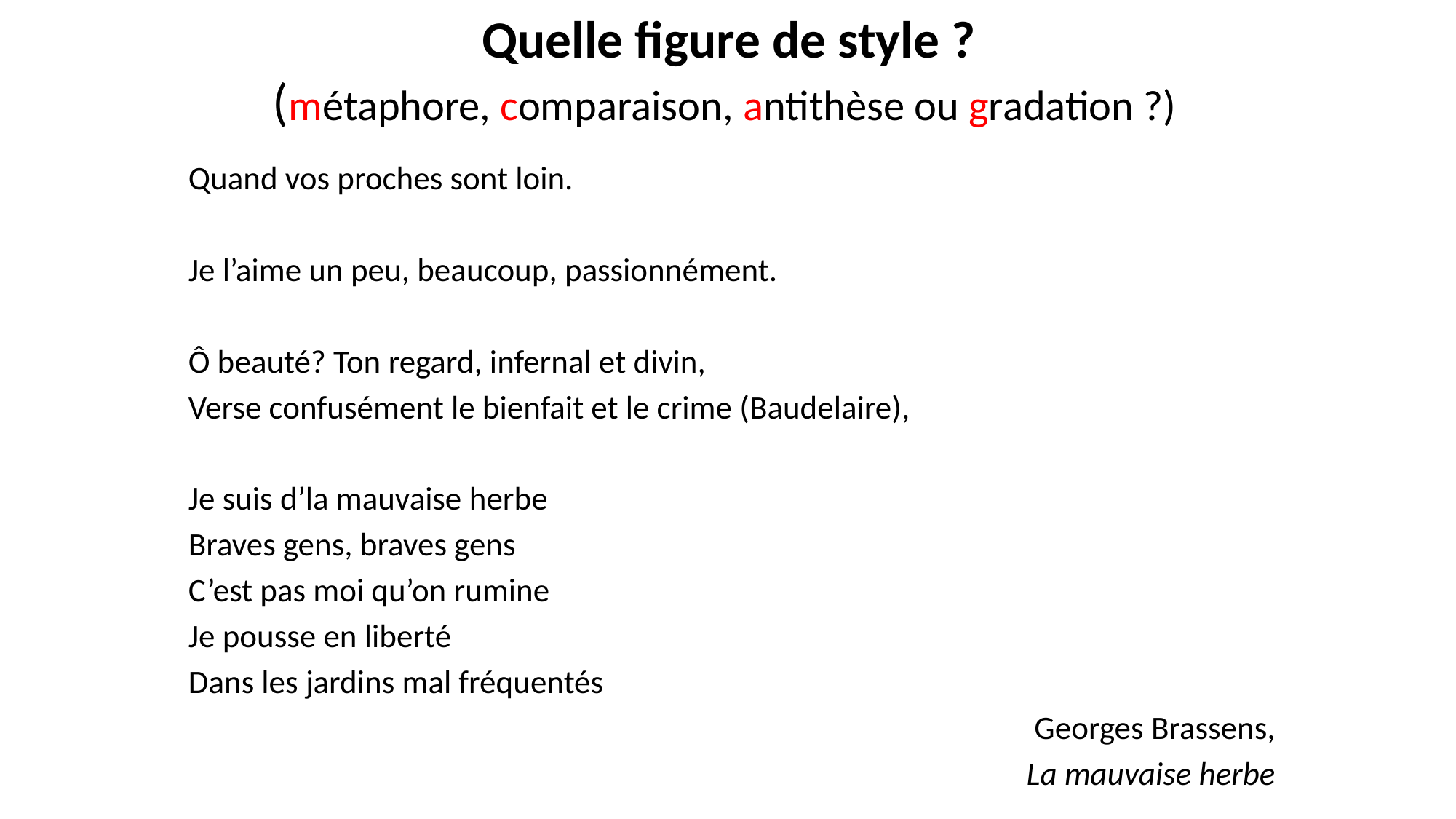

# Quelle figure de style ? (métaphore, comparaison, antithèse ou gradation ?)
Quand vos proches sont loin.

Je l’aime un peu, beaucoup, passionnément.

Ô beauté? Ton regard, infernal et divin,
Verse confusément le bienfait et le crime (Baudelaire),

Je suis d’la mauvaise herbe
Braves gens, braves gens
C’est pas moi qu’on rumine
Je pousse en liberté
Dans les jardins mal fréquentés
Georges Brassens,
La mauvaise herbe